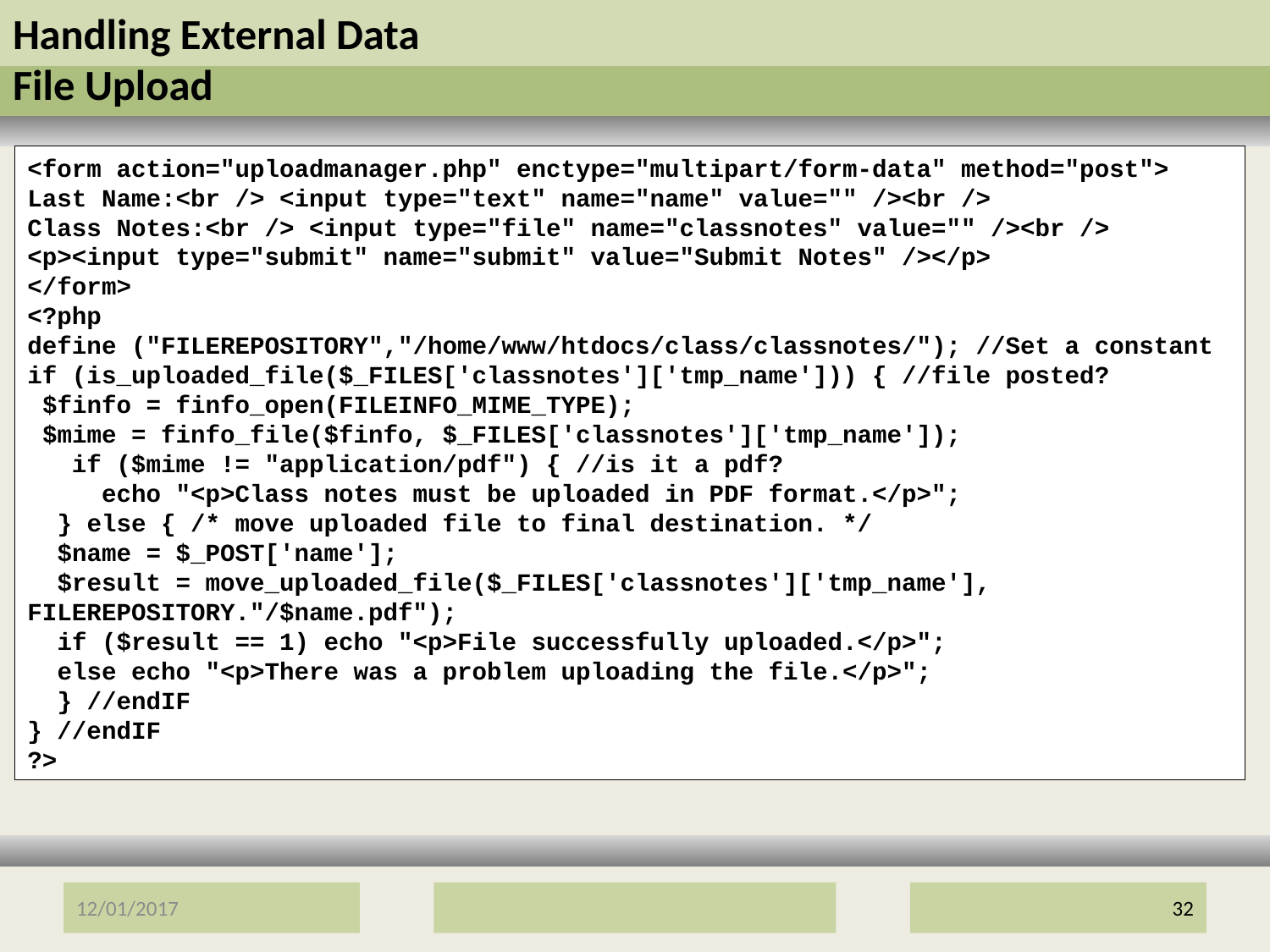

# Handling External Data File Upload
<form action="uploadmanager.php" enctype="multipart/form-data" method="post">
Last Name:<br /> <input type="text" name="name" value="" /><br />
Class Notes:<br /> <input type="file" name="classnotes" value="" /><br />
<p><input type="submit" name="submit" value="Submit Notes" /></p>
</form>
<?php
define ("FILEREPOSITORY","/home/www/htdocs/class/classnotes/"); //Set a constant
if (is_uploaded_file($_FILES['classnotes']['tmp_name'])) { //file posted?
 $finfo = finfo_open(FILEINFO_MIME_TYPE);
 $mime = finfo_file($finfo, $_FILES['classnotes']['tmp_name']);
   if ($mime != "application/pdf") { //is it a pdf?
     echo "<p>Class notes must be uploaded in PDF format.</p>";
  } else { /* move uploaded file to final destination. */
  $name = $_POST['name'];
  $result = move_uploaded_file($_FILES['classnotes']['tmp_name'],   FILEREPOSITORY."/$name.pdf");
  if ($result == 1) echo "<p>File successfully uploaded.</p>";
  else echo "<p>There was a problem uploading the file.</p>";
  } //endIF
} //endIF
?>
https://www.sitepoint.com/file-uploads-with-php/
http://www.w3schools.com/php/php_file_upload.asp
12/01/2017

32